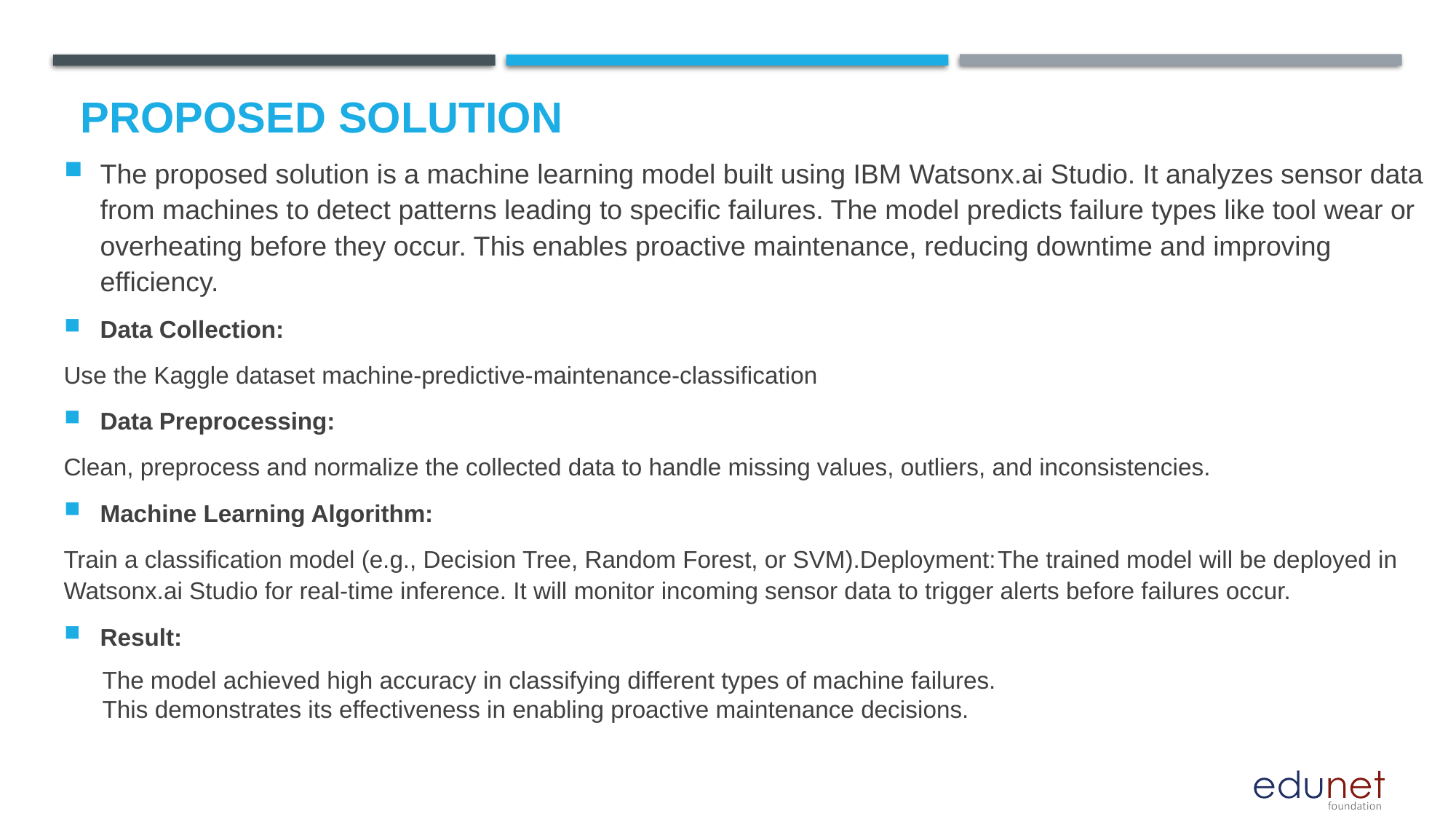

# Proposed Solution
The proposed solution is a machine learning model built using IBM Watsonx.ai Studio. It analyzes sensor data from machines to detect patterns leading to specific failures. The model predicts failure types like tool wear or overheating before they occur. This enables proactive maintenance, reducing downtime and improving efficiency.
Data Collection:
Use the Kaggle dataset machine-predictive-maintenance-classification
Data Preprocessing:
Clean, preprocess and normalize the collected data to handle missing values, outliers, and inconsistencies.
Machine Learning Algorithm:
Train a classification model (e.g., Decision Tree, Random Forest, or SVM).Deployment:The trained model will be deployed in Watsonx.ai Studio for real-time inference. It will monitor incoming sensor data to trigger alerts before failures occur.
Result:
The model achieved high accuracy in classifying different types of machine failures.
This demonstrates its effectiveness in enabling proactive maintenance decisions.